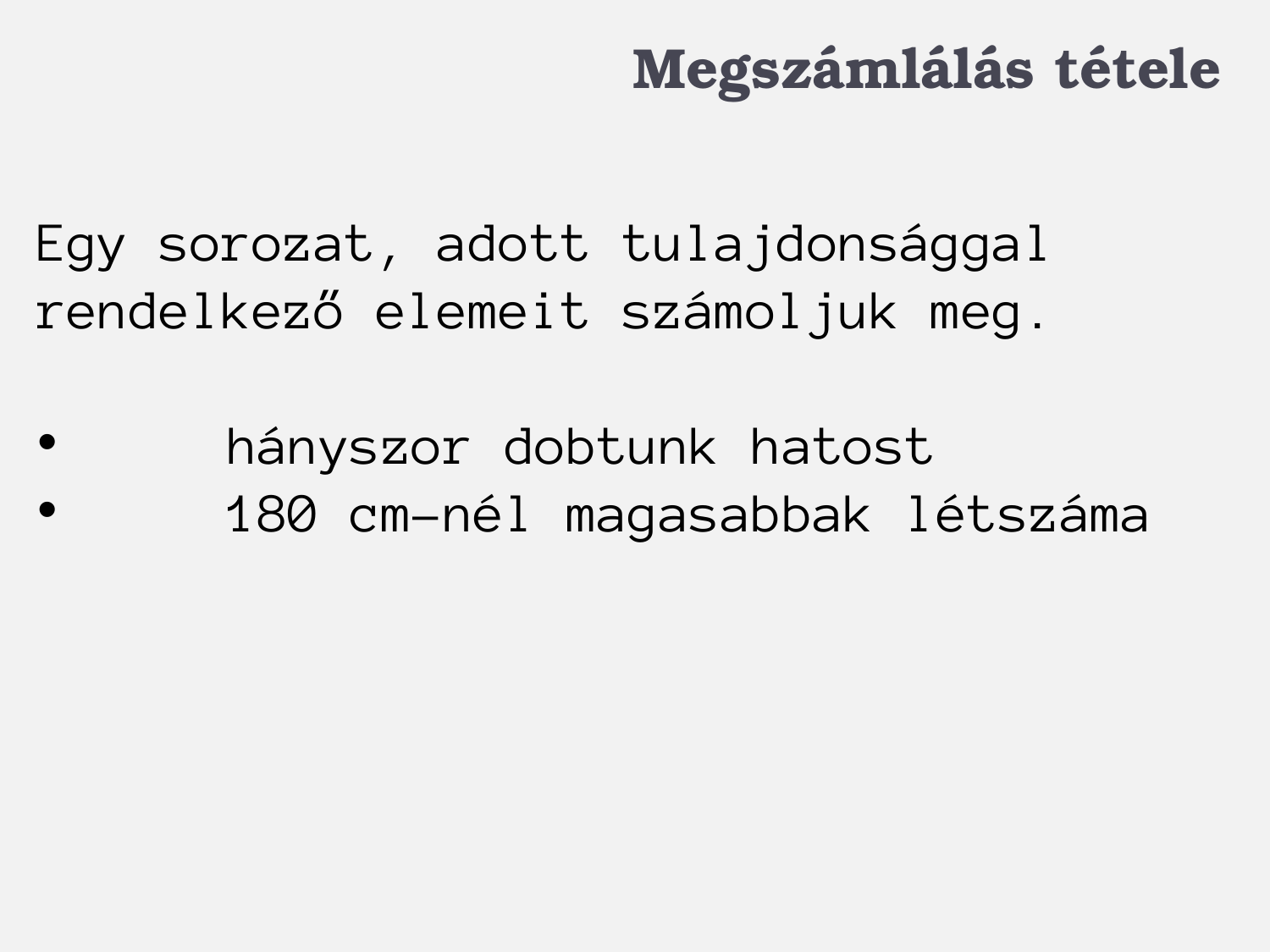

# Megszámlálás tétele

Egy sorozat, adott tulajdonsággal rendelkező elemeit számoljuk meg.

	hányszor dobtunk hatost
	180 cm-nél magasabbak létszáma